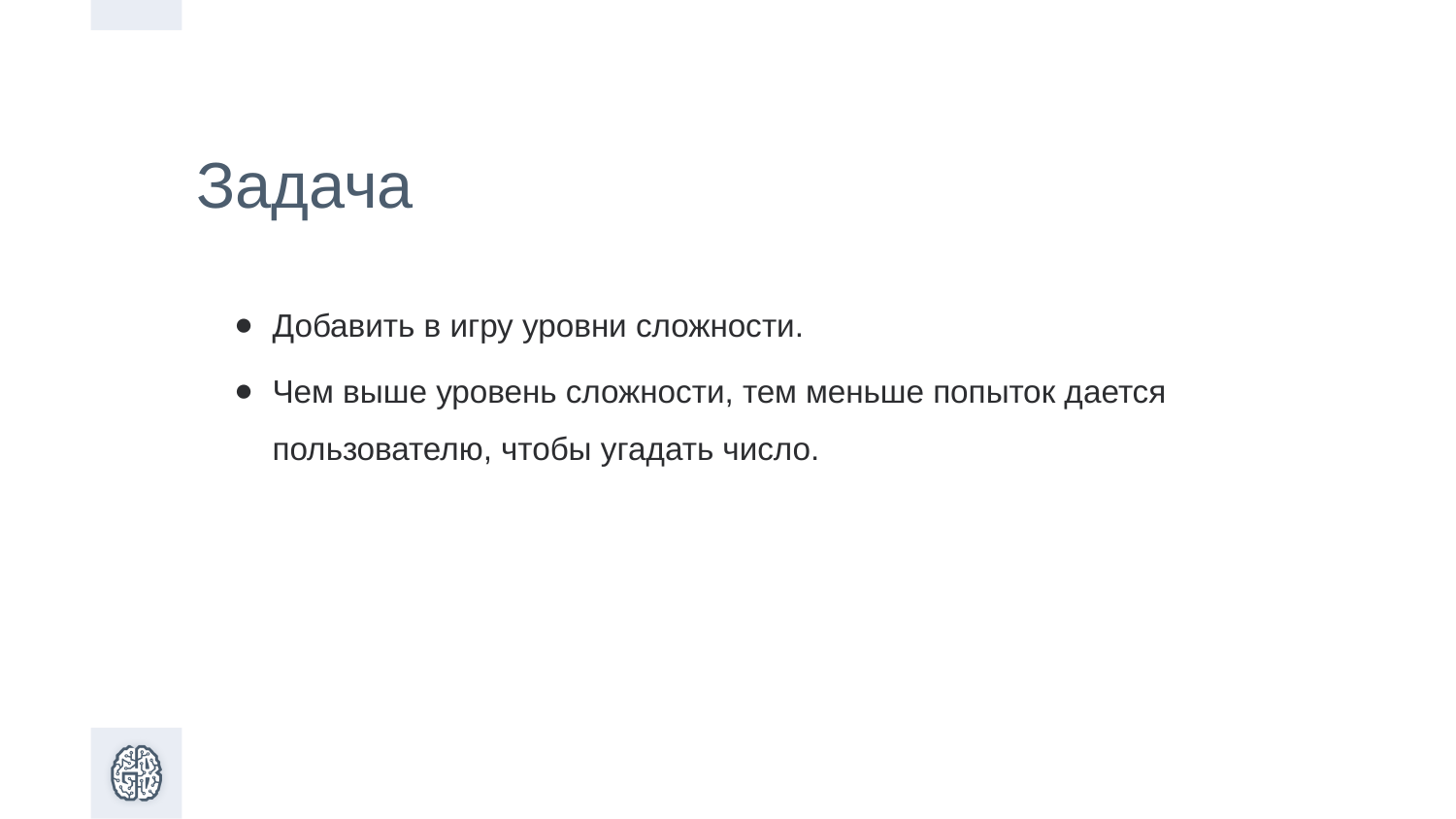

Задача
Чем выше уровень сложности, тем меньше попыток дается пользователю, чтобы угадать число.
Добавить в игру уровни сложности.